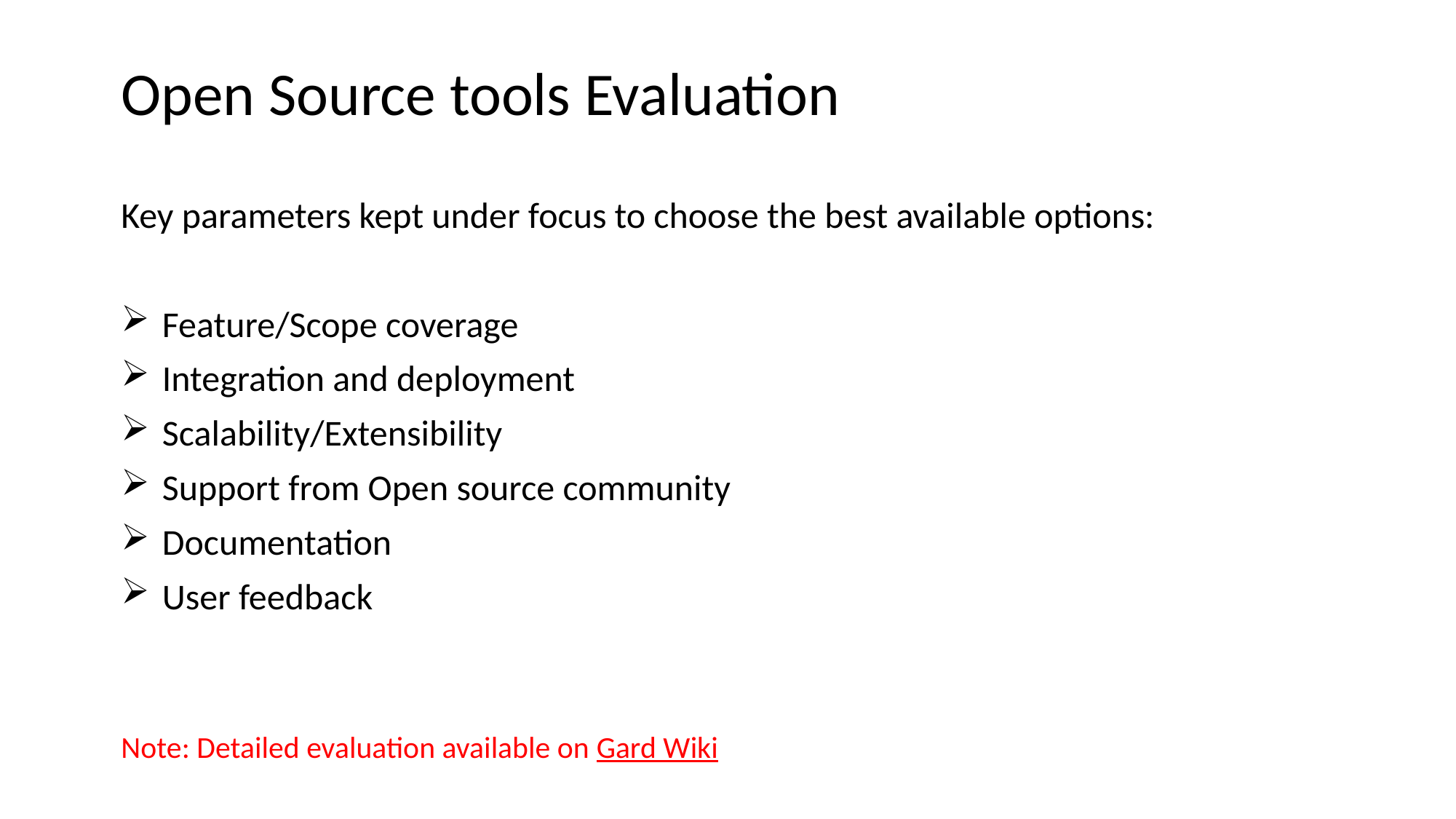

# Open Source tools Evaluation
Key parameters kept under focus to choose the best available options:

Feature/Scope coverage
Integration and deployment
Scalability/Extensibility
Support from Open source community
Documentation
User feedback

Note: Detailed evaluation available on Gard Wiki